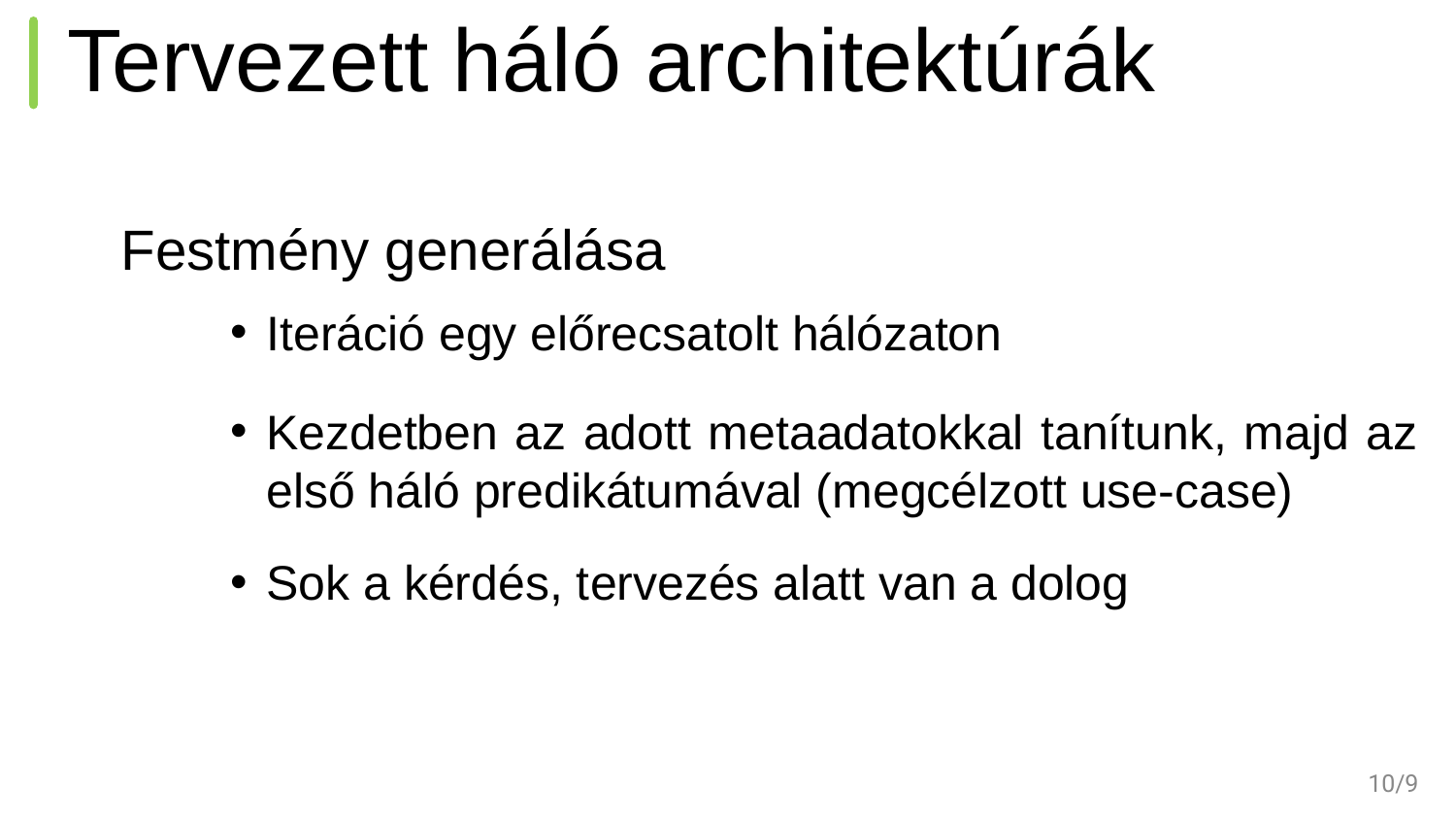

# Tervezett háló architektúrák

Festmény generálása
Iteráció egy előrecsatolt hálózaton
Kezdetben az adott metaadatokkal tanítunk, majd az első háló predikátumával (megcélzott use-case)
Sok a kérdés, tervezés alatt van a dolog

10/9